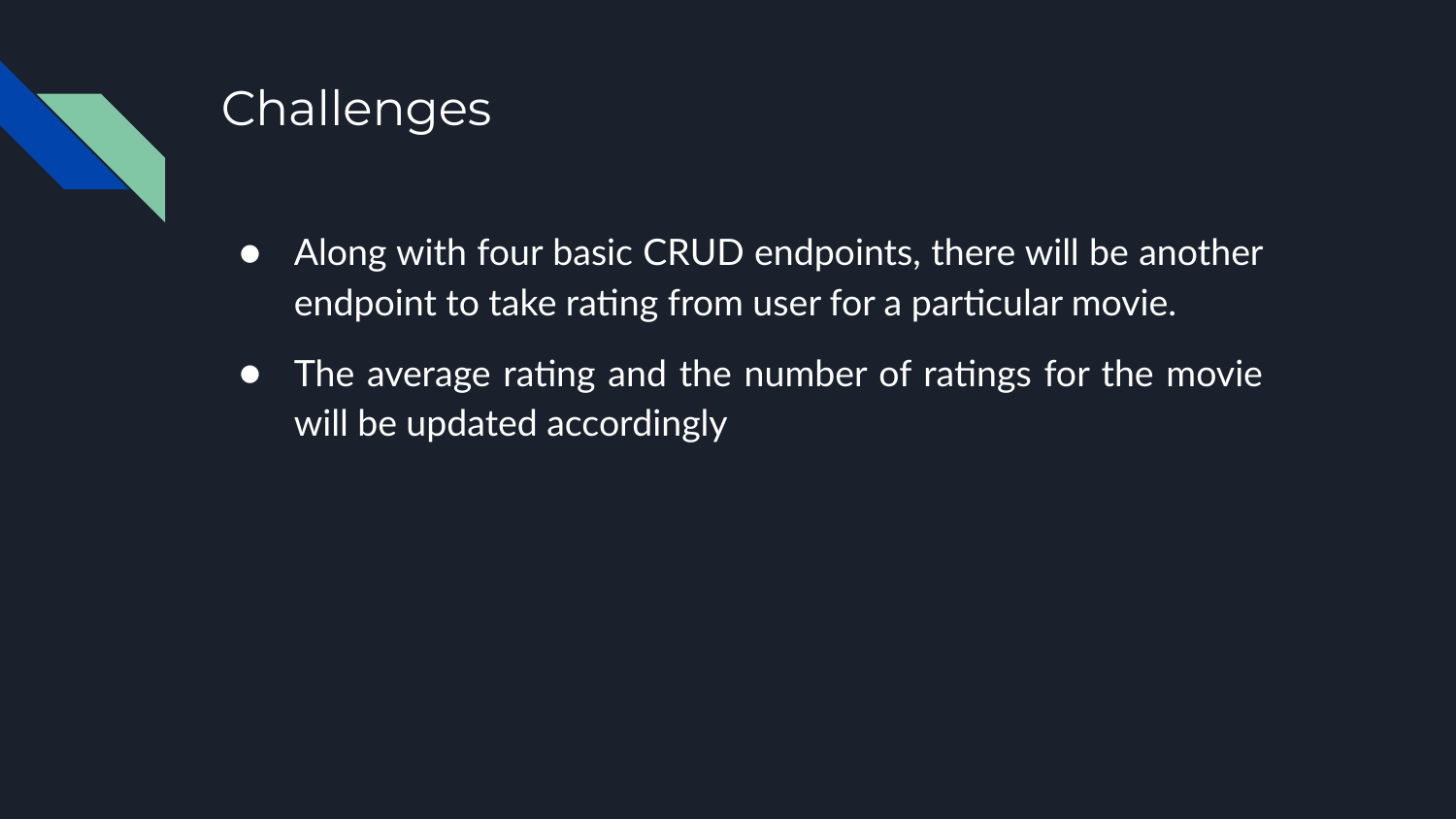

# Challenges
Along with four basic CRUD endpoints, there will be another endpoint to take rating from user for a particular movie.
The average rating and the number of ratings for the movie will be updated accordingly